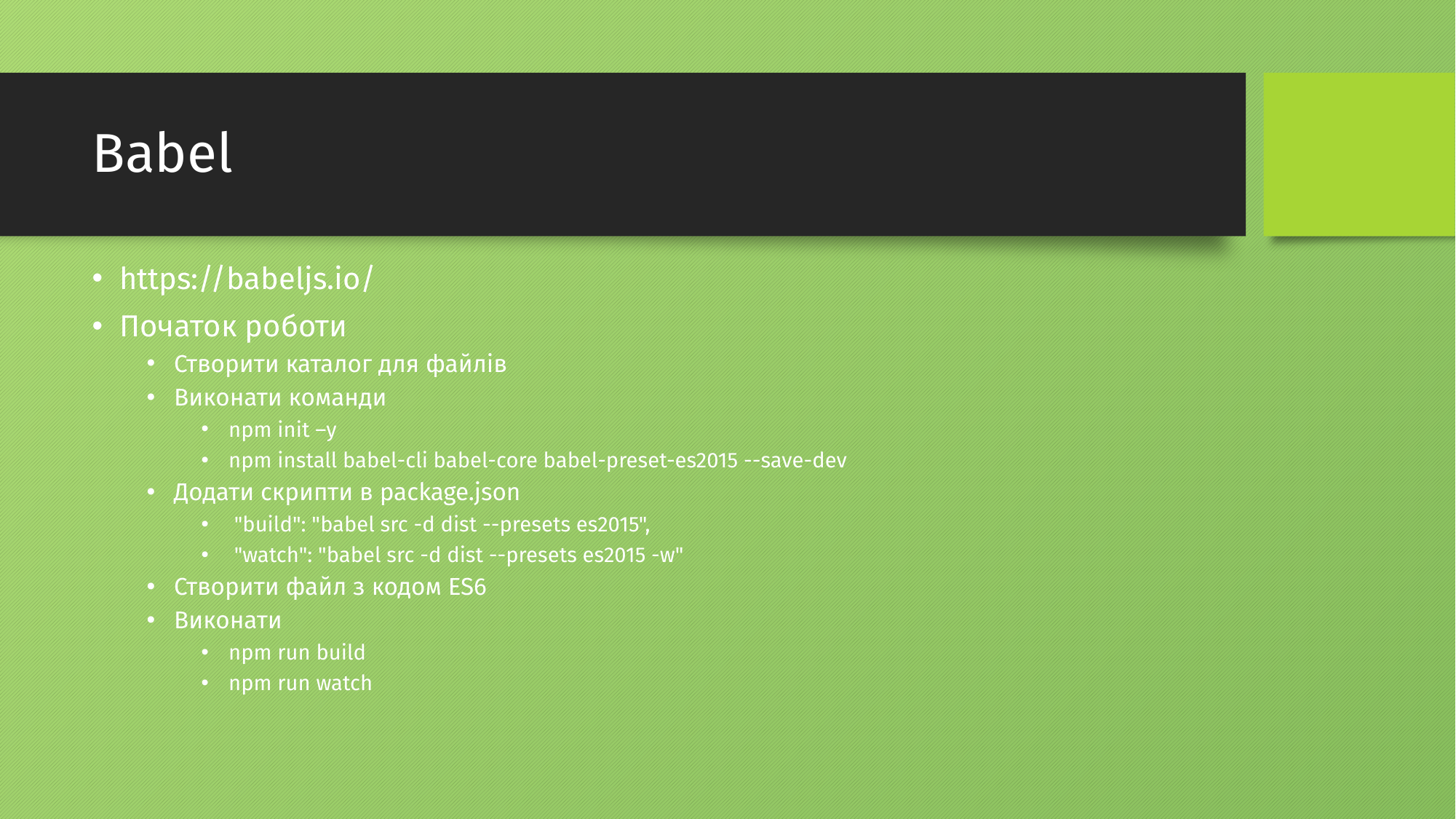

# Babel
https://babeljs.io/
Початок роботи
Створити каталог для файлів
Виконати команди
npm init –y
npm install babel-cli babel-core babel-preset-es2015 --save-dev
Додати скрипти в package.json
 "build": "babel src -d dist --presets es2015",
 "watch": "babel src -d dist --presets es2015 -w"
Створити файл з кодом ES6
Виконати
npm run build
npm run watch